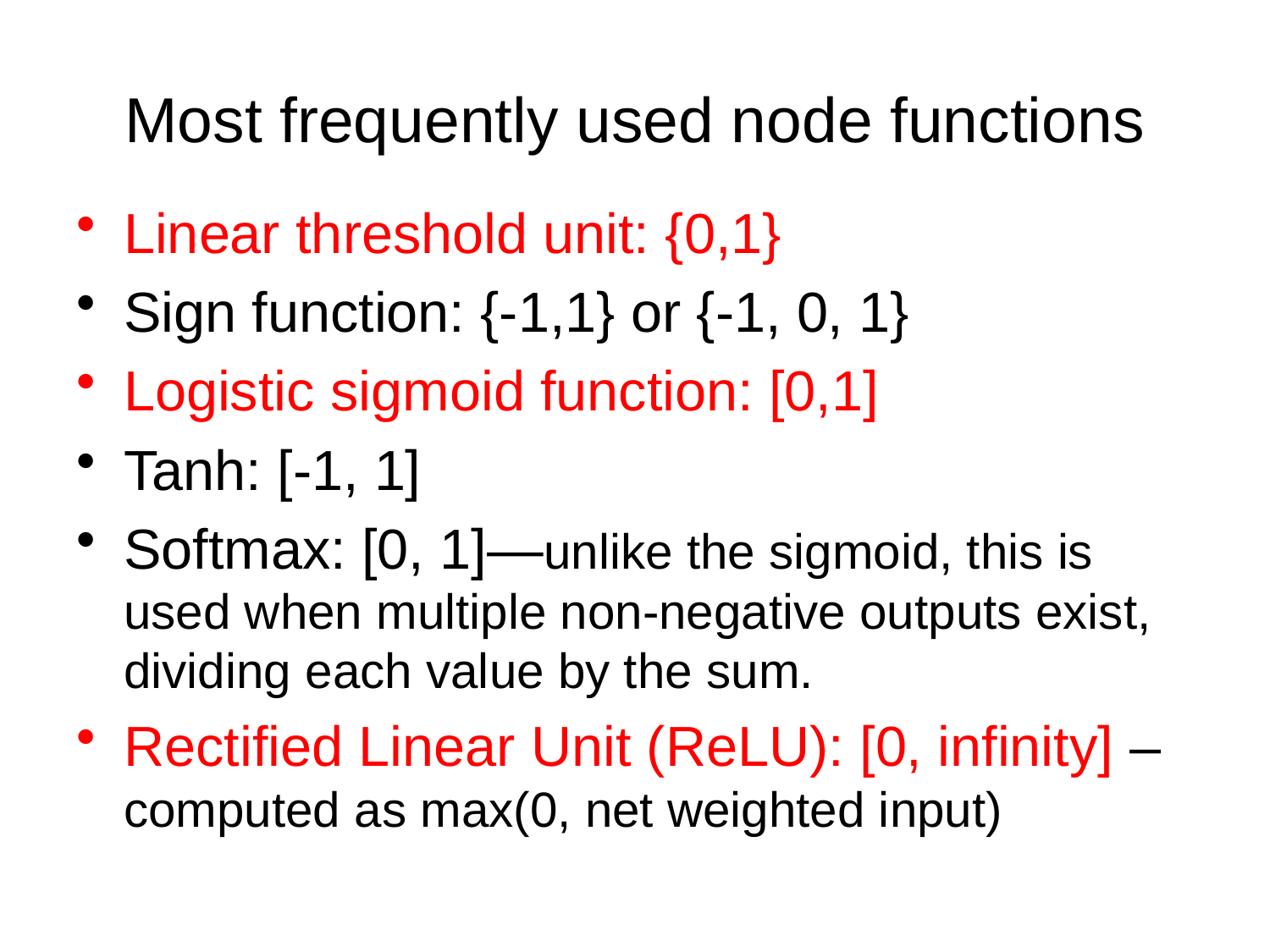

# Most frequently used node functions
Linear threshold unit: {0,1}
Sign function: {-1,1} or {-1, 0, 1}
Logistic sigmoid function: [0,1]
Tanh: [-1, 1]
Softmax: [0, 1]—unlike the sigmoid, this is used when multiple non-negative outputs exist, dividing each value by the sum.
Rectified Linear Unit (ReLU): [0, infinity] –computed as max(0, net weighted input)